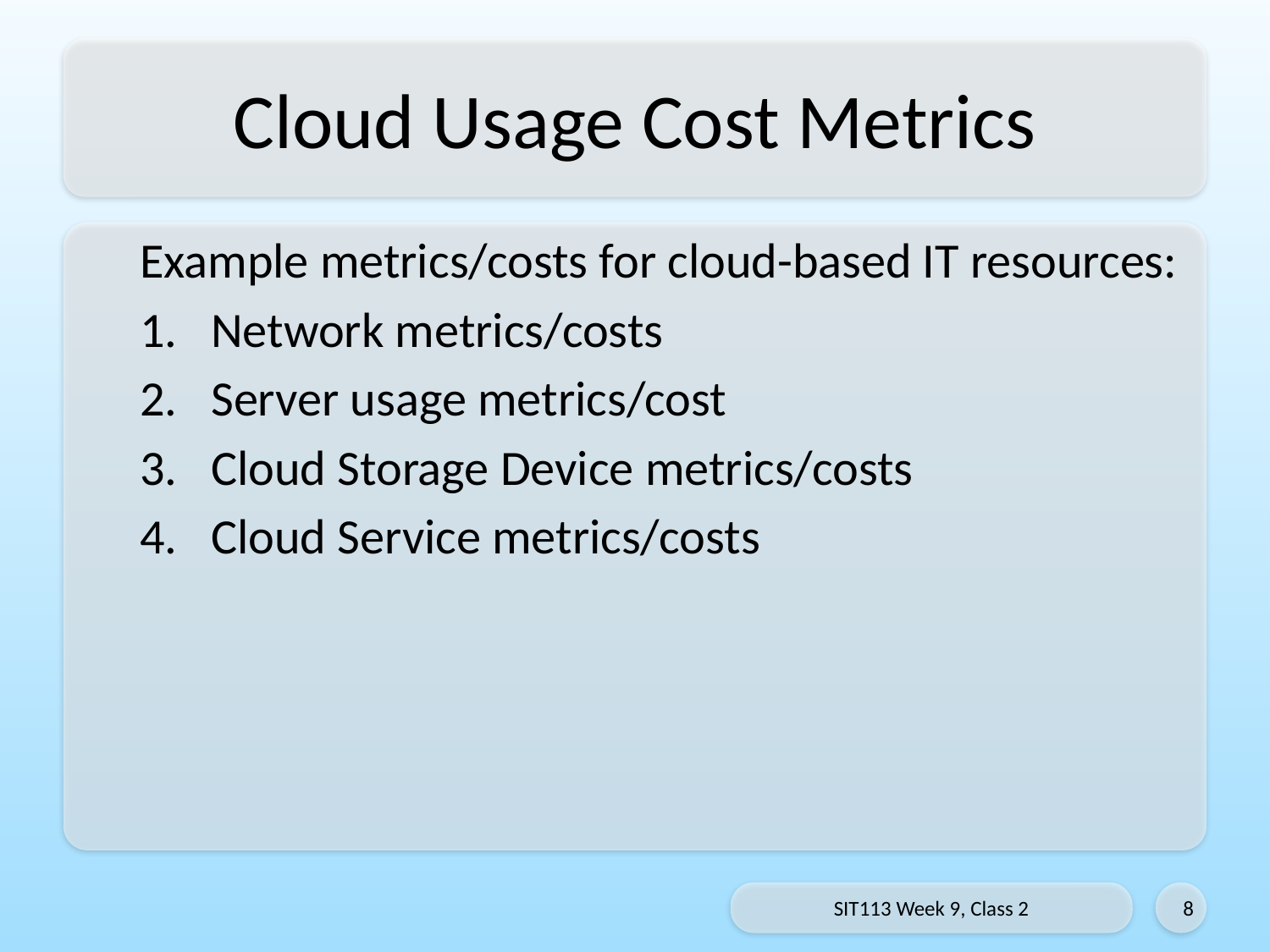

# Cloud Usage Cost Metrics
Example metrics/costs for cloud-based IT resources:
Network metrics/costs
Server usage metrics/cost
Cloud Storage Device metrics/costs
Cloud Service metrics/costs
SIT113 Week 9, Class 2
8